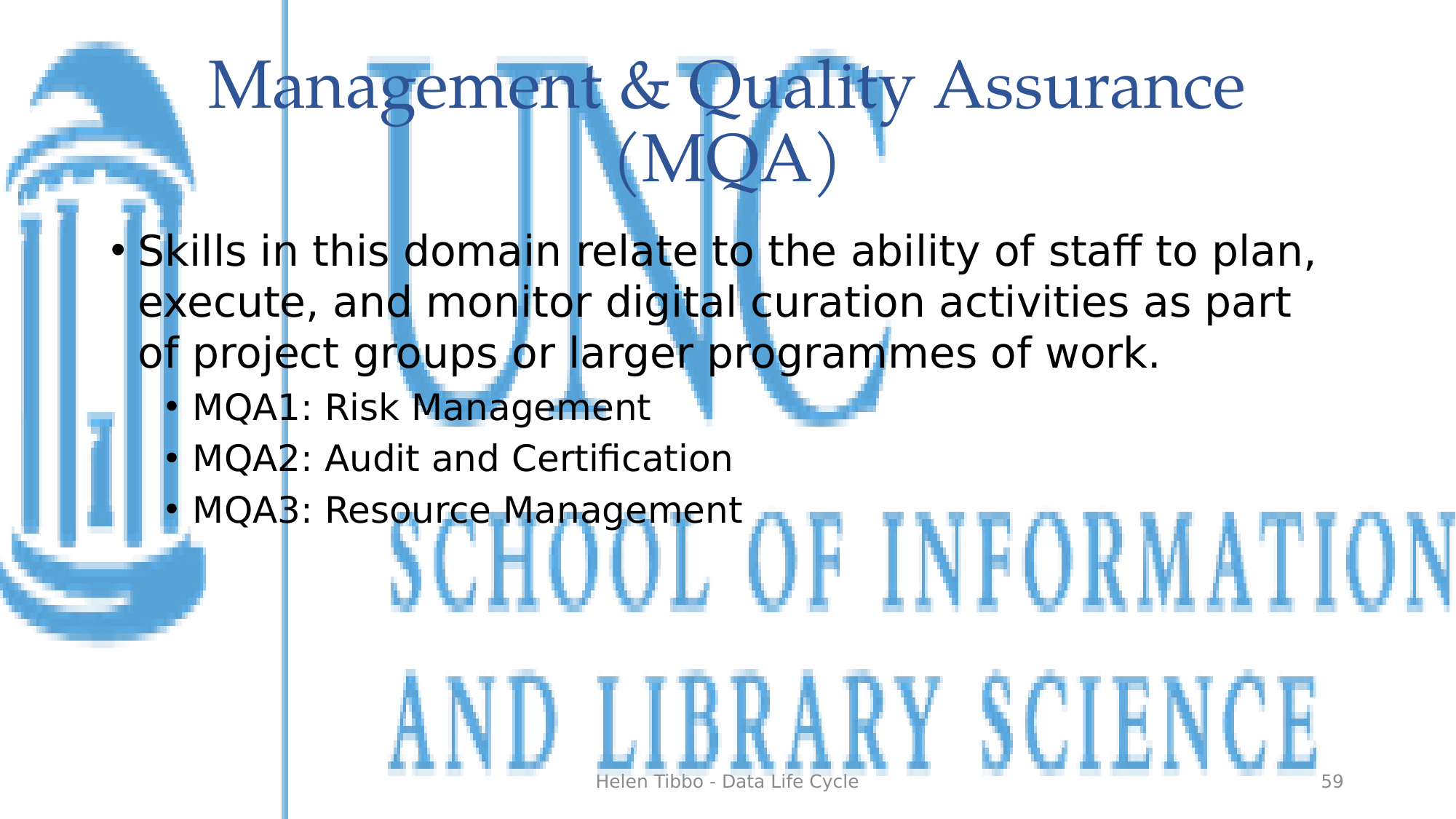

# Management & Quality Assurance (MQA)
Skills in this domain relate to the ability of staff to plan, execute, and monitor digital curation activities as part of project groups or larger programmes of work.
MQA1: Risk Management
MQA2: Audit and Certification
MQA3: Resource Management

Helen Tibbo - Data Life Cycle
59